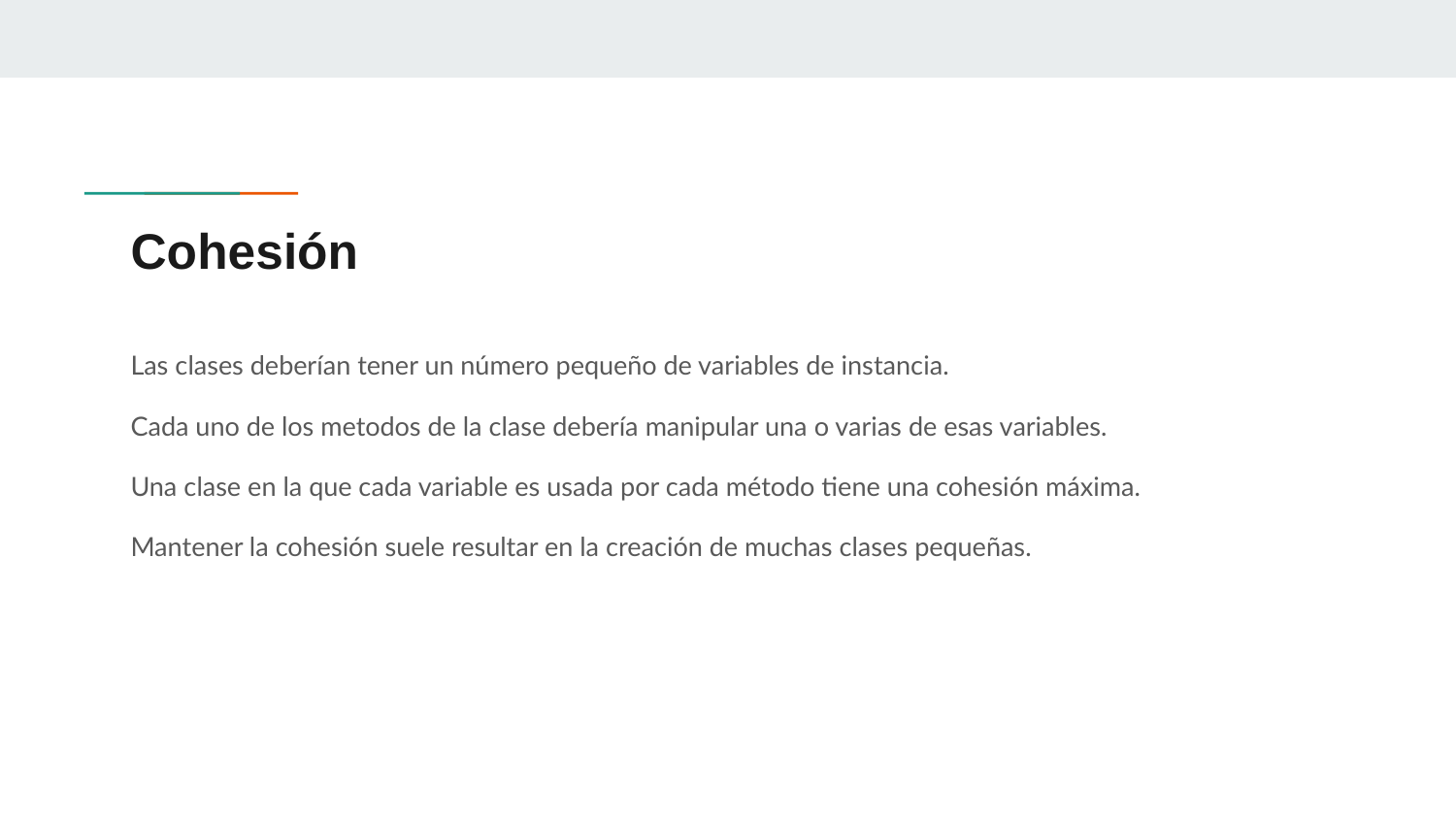

# Cohesión
Las clases deberían tener un número pequeño de variables de instancia.
Cada uno de los metodos de la clase debería manipular una o varias de esas variables.
Una clase en la que cada variable es usada por cada método tiene una cohesión máxima.
Mantener la cohesión suele resultar en la creación de muchas clases pequeñas.